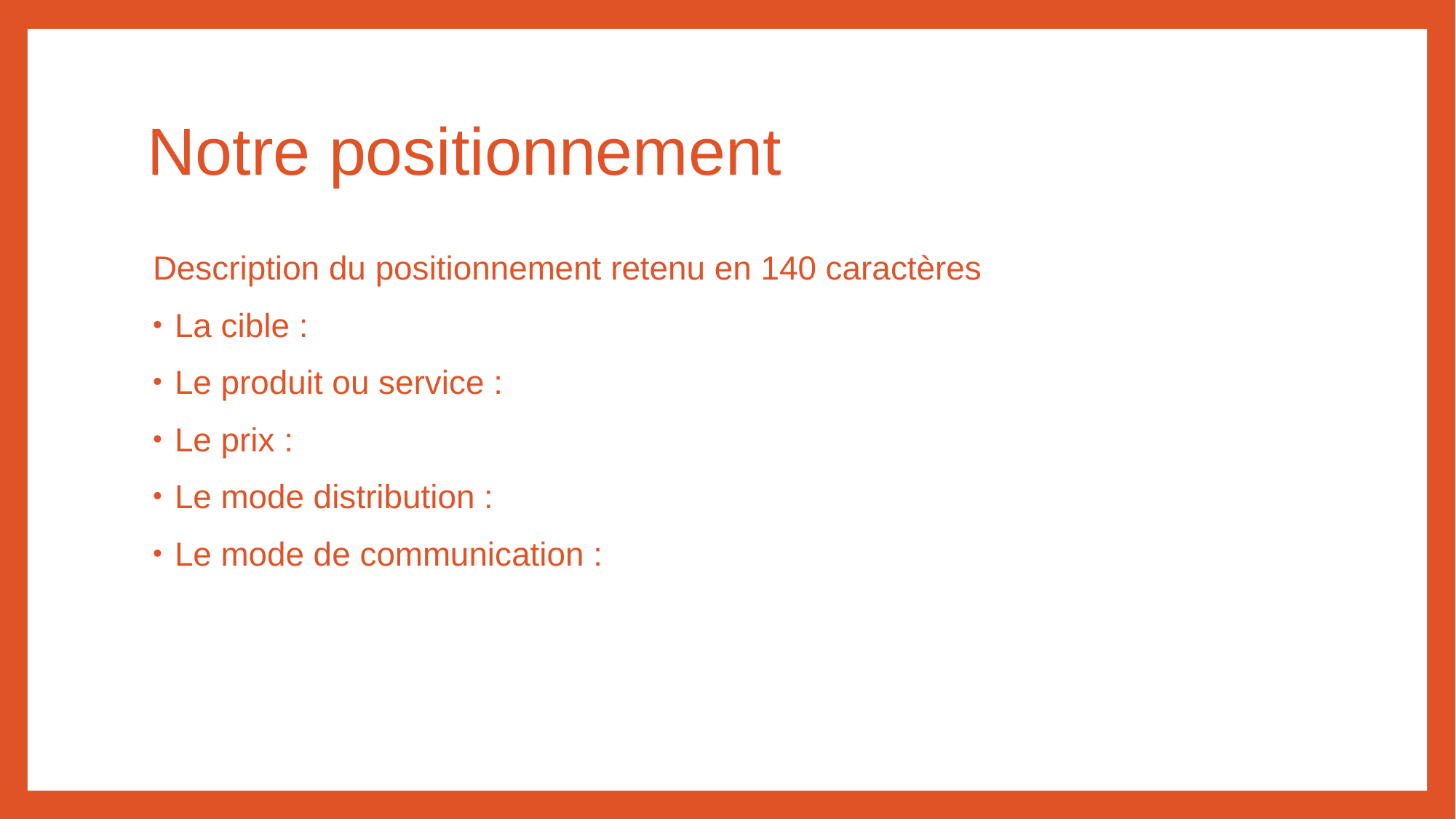

# Notre positionnement
Description du positionnement retenu en 140 caractères
La cible :
Le produit ou service :
Le prix :
Le mode distribution :
Le mode de communication :